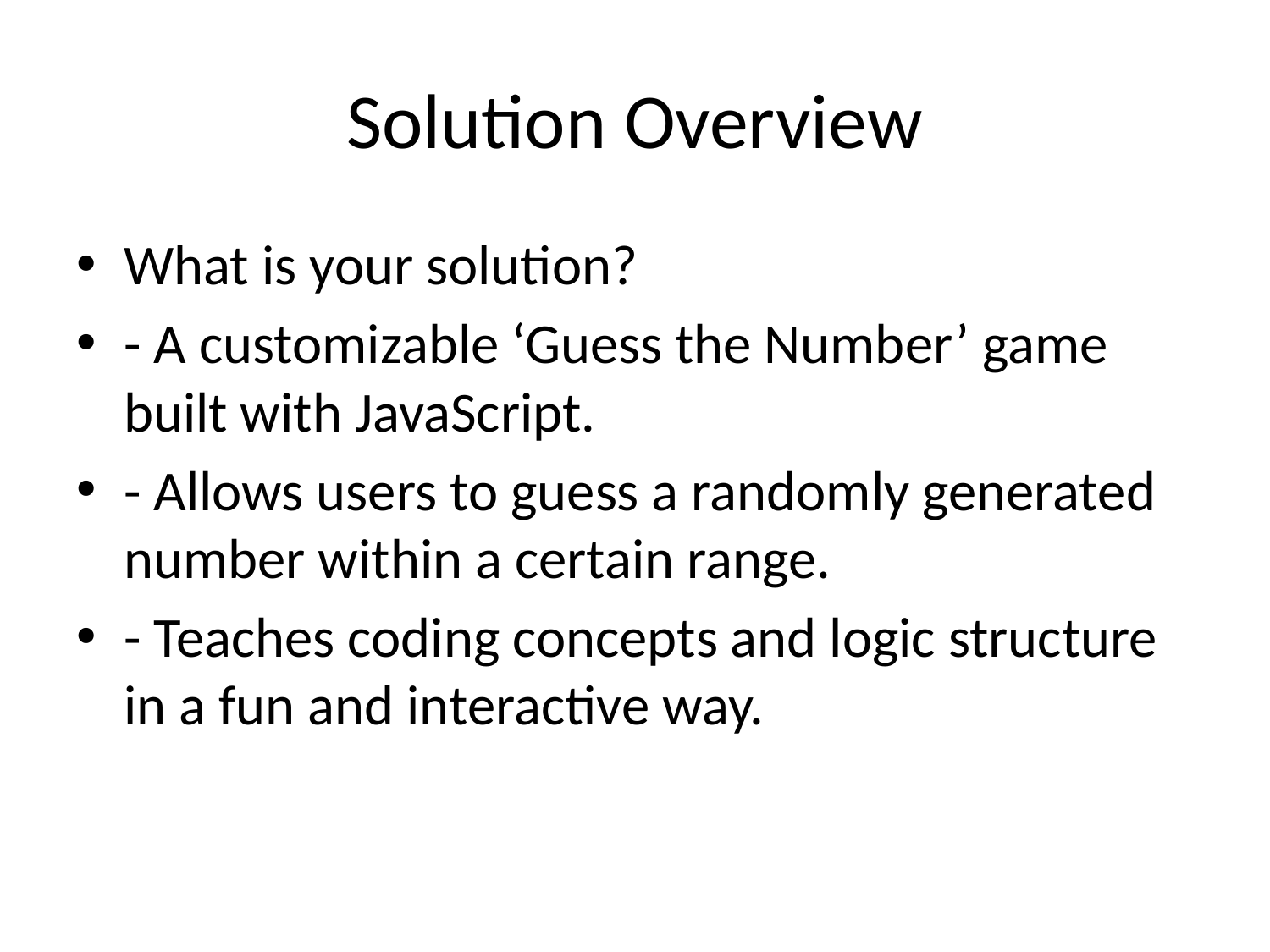

# Solution Overview
What is your solution?
- A customizable ‘Guess the Number’ game built with JavaScript.
- Allows users to guess a randomly generated number within a certain range.
- Teaches coding concepts and logic structure in a fun and interactive way.